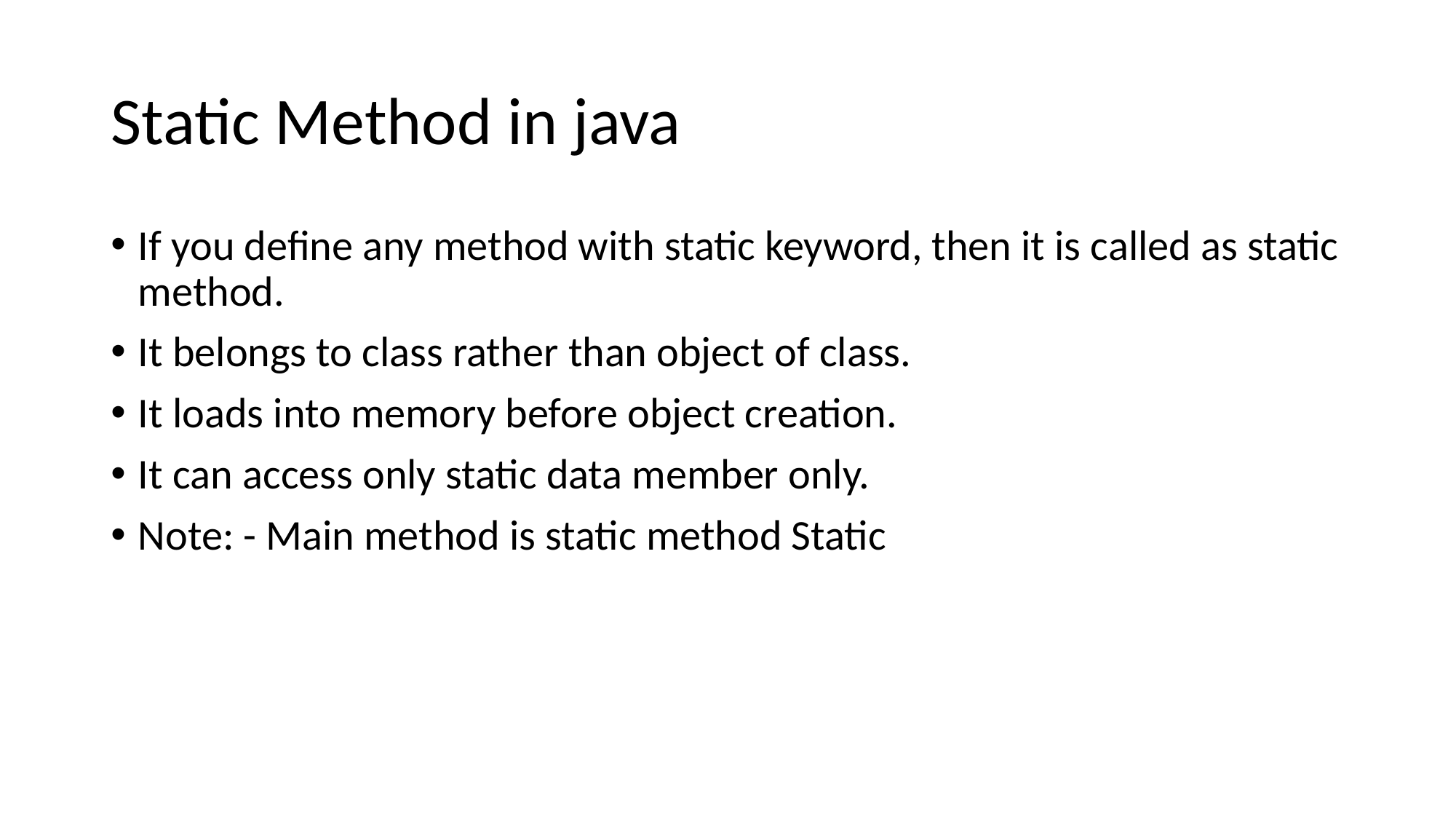

# Static Method in java
If you define any method with static keyword, then it is called as static method.
It belongs to class rather than object of class.
It loads into memory before object creation.
It can access only static data member only.
Note: - Main method is static method Static